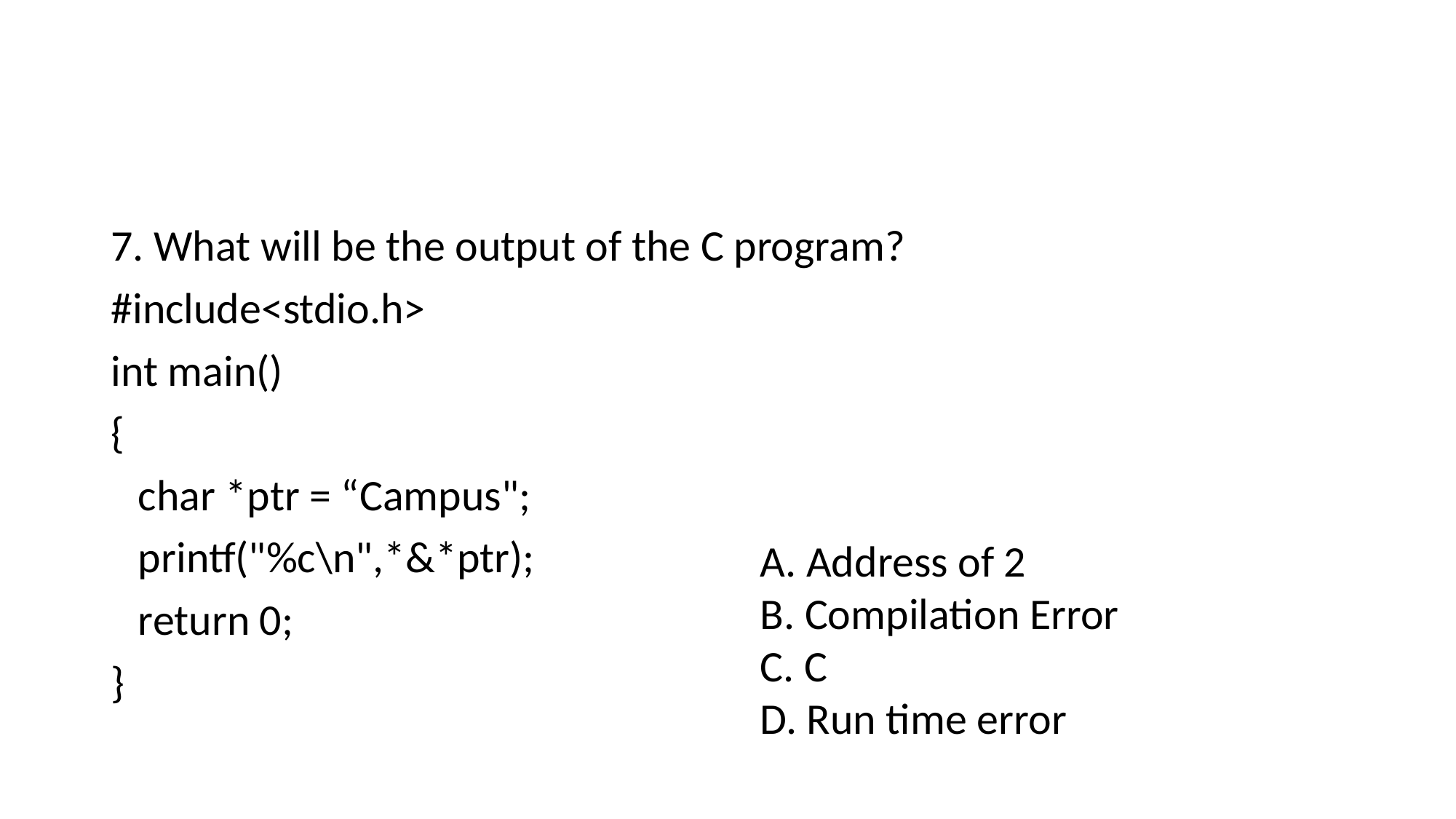

7. What will be the output of the C program?
#include<stdio.h>
int main()
{
	char *ptr = “Campus";
	printf("%c\n",*&*ptr);
	return 0;
}

A. Address of 2
B. Compilation Error
C. C
D. Run time error